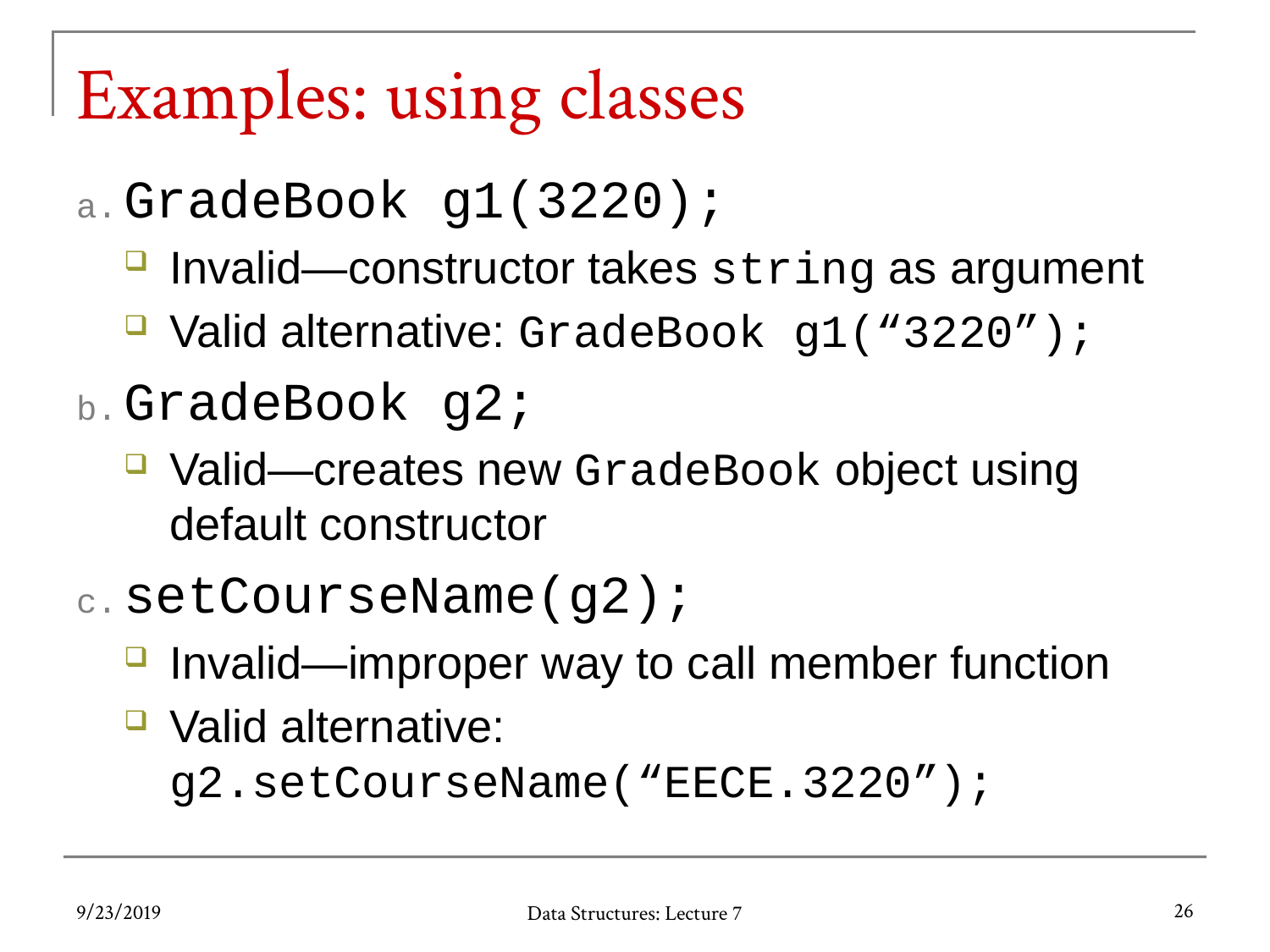

# Examples: using classes
GradeBook g1(3220);
Invalid—constructor takes string as argument
Valid alternative: GradeBook g1(“3220”);
GradeBook g2;
Valid—creates new GradeBook object using default constructor
setCourseName(g2);
Invalid—improper way to call member function
Valid alternative: g2.setCourseName(“EECE.3220”);
9/23/2019
26
Data Structures: Lecture 7